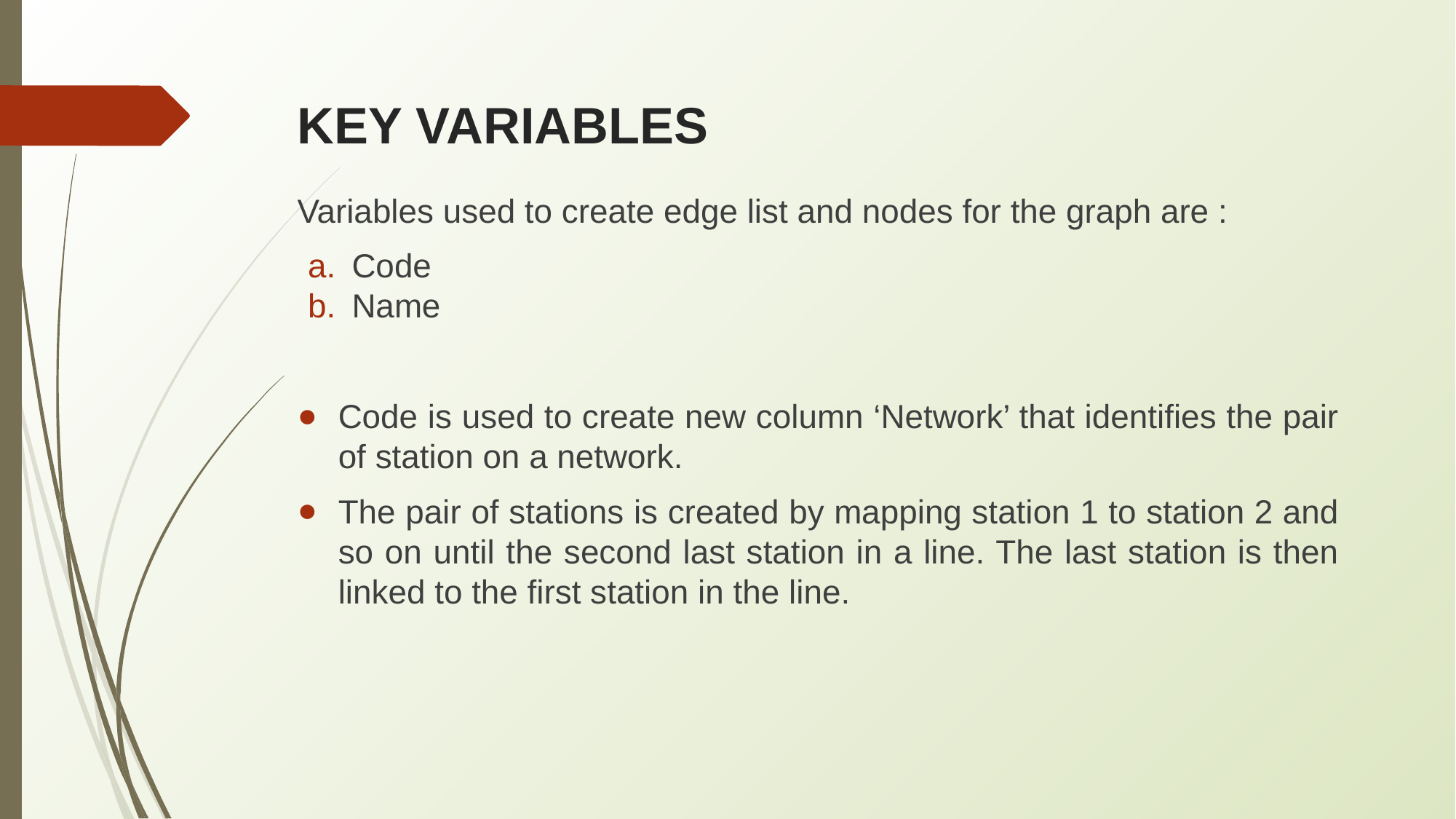

# KEY VARIABLES
Variables used to create edge list and nodes for the graph are :
Code
Name

Code is used to create new column ‘Network’ that identifies the pair of station on a network.
The pair of stations is created by mapping station 1 to station 2 and so on until the second last station in a line. The last station is then linked to the first station in the line.